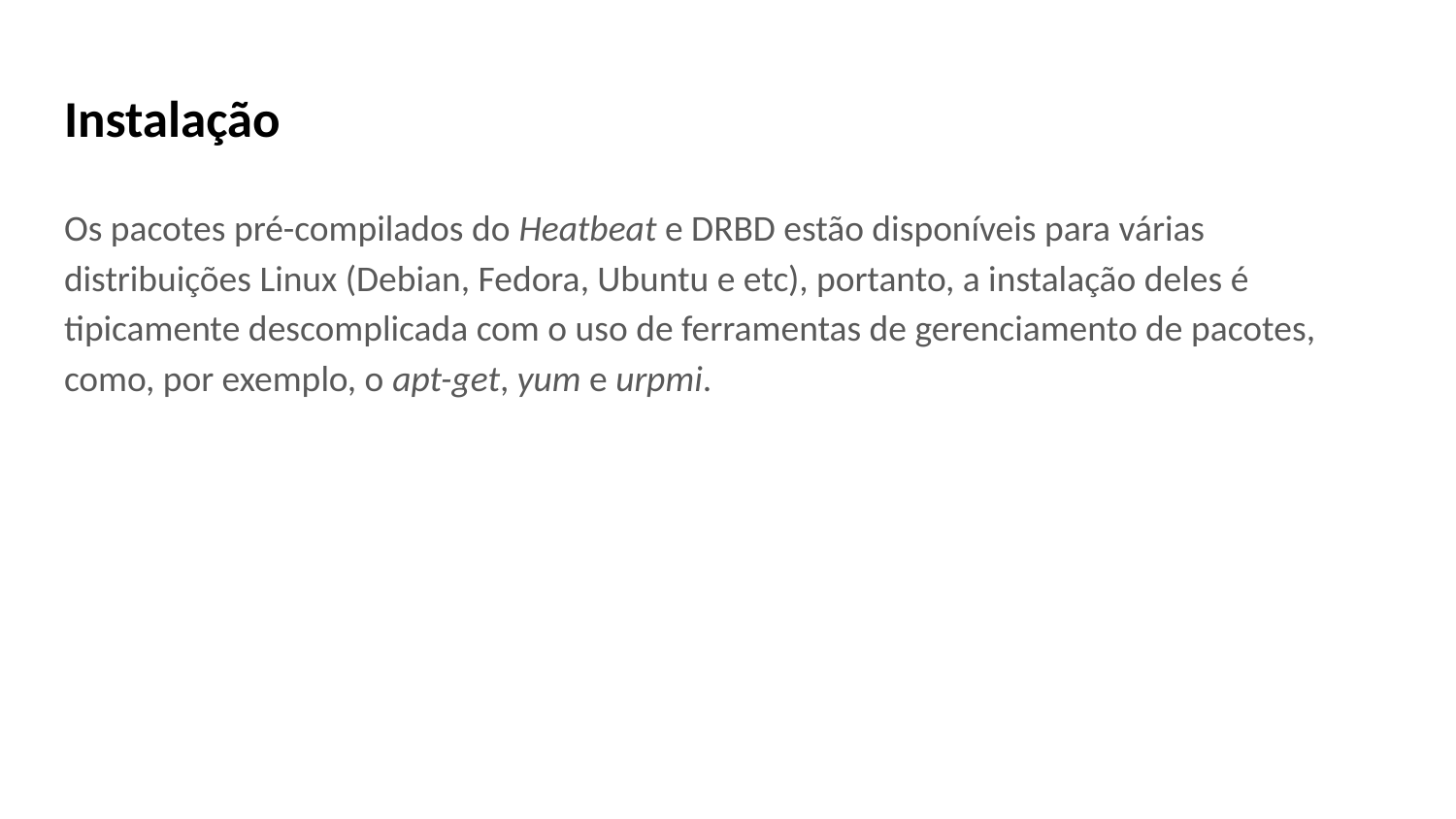

# Instalação
Os pacotes pré-compilados do Heatbeat e DRBD estão disponíveis para várias distribuições Linux (Debian, Fedora, Ubuntu e etc), portanto, a instalação deles é tipicamente descomplicada com o uso de ferramentas de gerenciamento de pacotes, como, por exemplo, o apt-get, yum e urpmi.